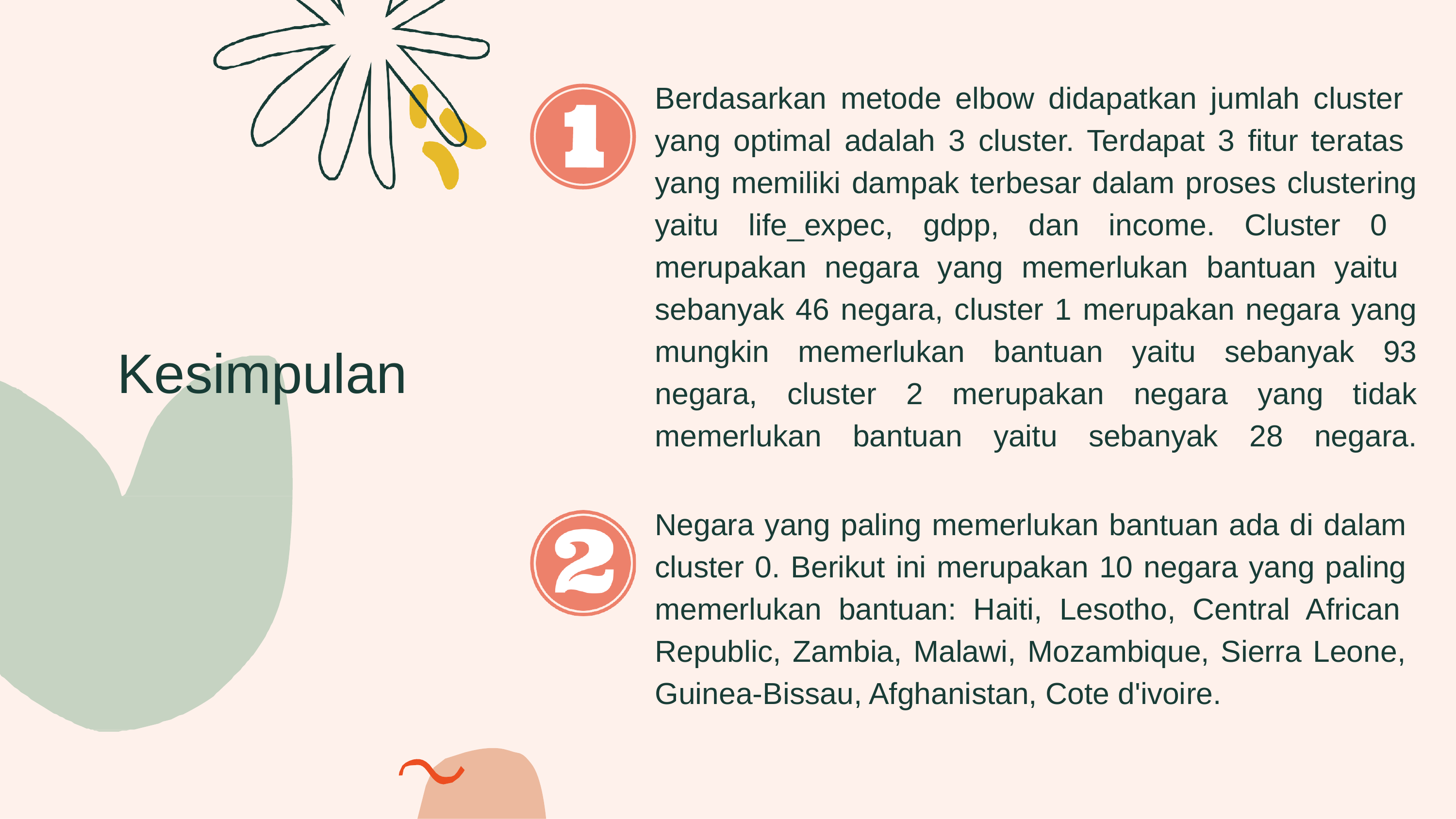

# Berdasarkan metode elbow didapatkan jumlah cluster  yang optimal adalah 3 cluster. Terdapat 3 fitur teratas  yang memiliki dampak terbesar dalam proses clustering yaitu life_expec, gdpp, dan income. Cluster 0  merupakan negara yang memerlukan bantuan yaitu  sebanyak 46 negara, cluster 1 merupakan negara yang mungkin memerlukan bantuan yaitu sebanyak 93 negara, cluster 2 merupakan negara yang tidak memerlukan bantuan yaitu sebanyak 28 negara.

Kesimpulan

Negara yang paling memerlukan bantuan ada di dalam  cluster 0. Berikut ini merupakan 10 negara yang paling  memerlukan bantuan: Haiti, Lesotho, Central African  Republic, Zambia, Malawi, Mozambique, Sierra Leone,  Guinea-Bissau, Afghanistan, Cote d'ivoire.